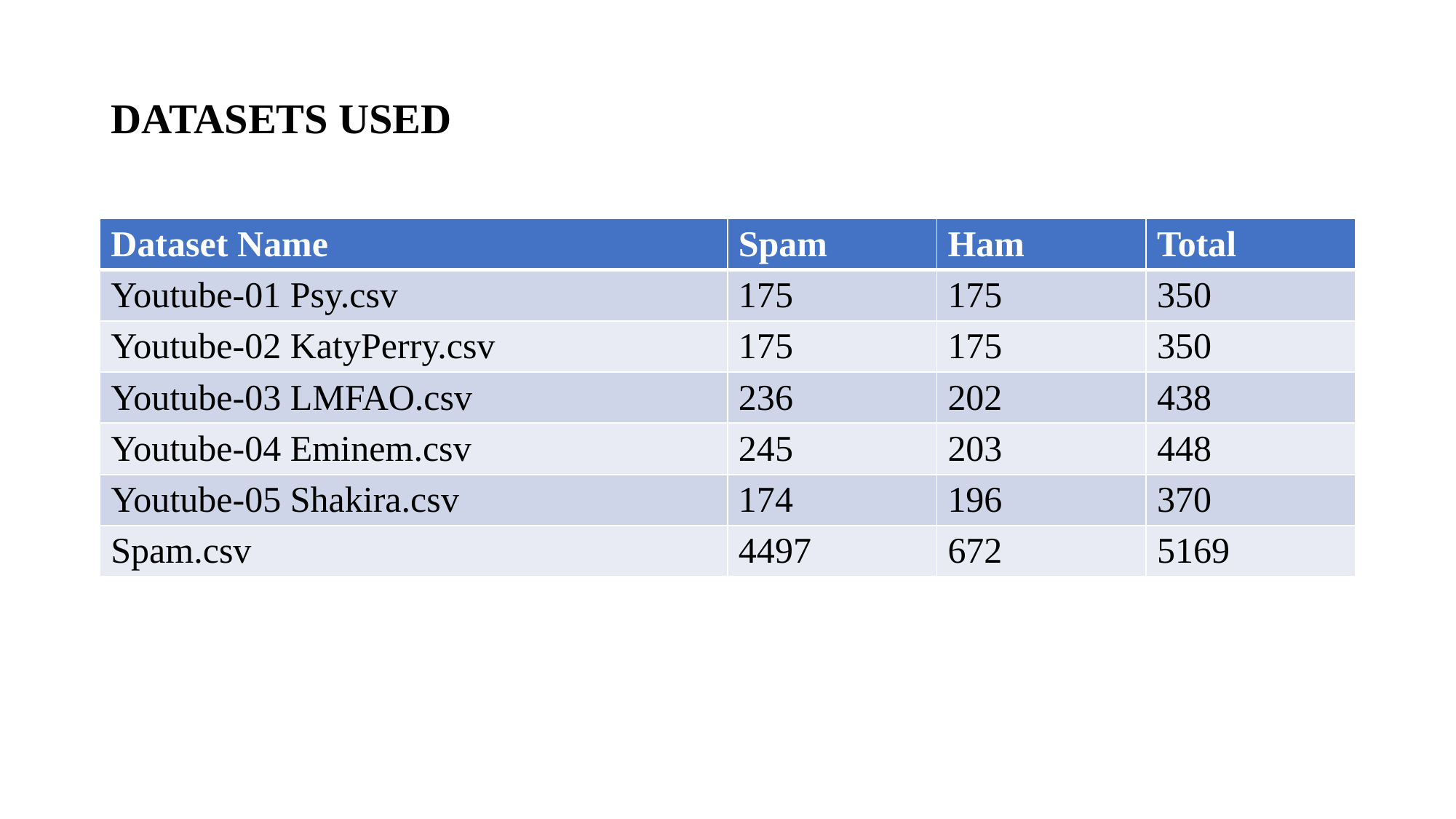

# DATASETS USED
| Dataset Name | Spam | Ham | Total |
| --- | --- | --- | --- |
| Youtube-01 Psy.csv | 175 | 175 | 350 |
| Youtube-02 KatyPerry.csv | 175 | 175 | 350 |
| Youtube-03 LMFAO.csv | 236 | 202 | 438 |
| Youtube-04 Eminem.csv | 245 | 203 | 448 |
| Youtube-05 Shakira.csv | 174 | 196 | 370 |
| Spam.csv | 4497 | 672 | 5169 |